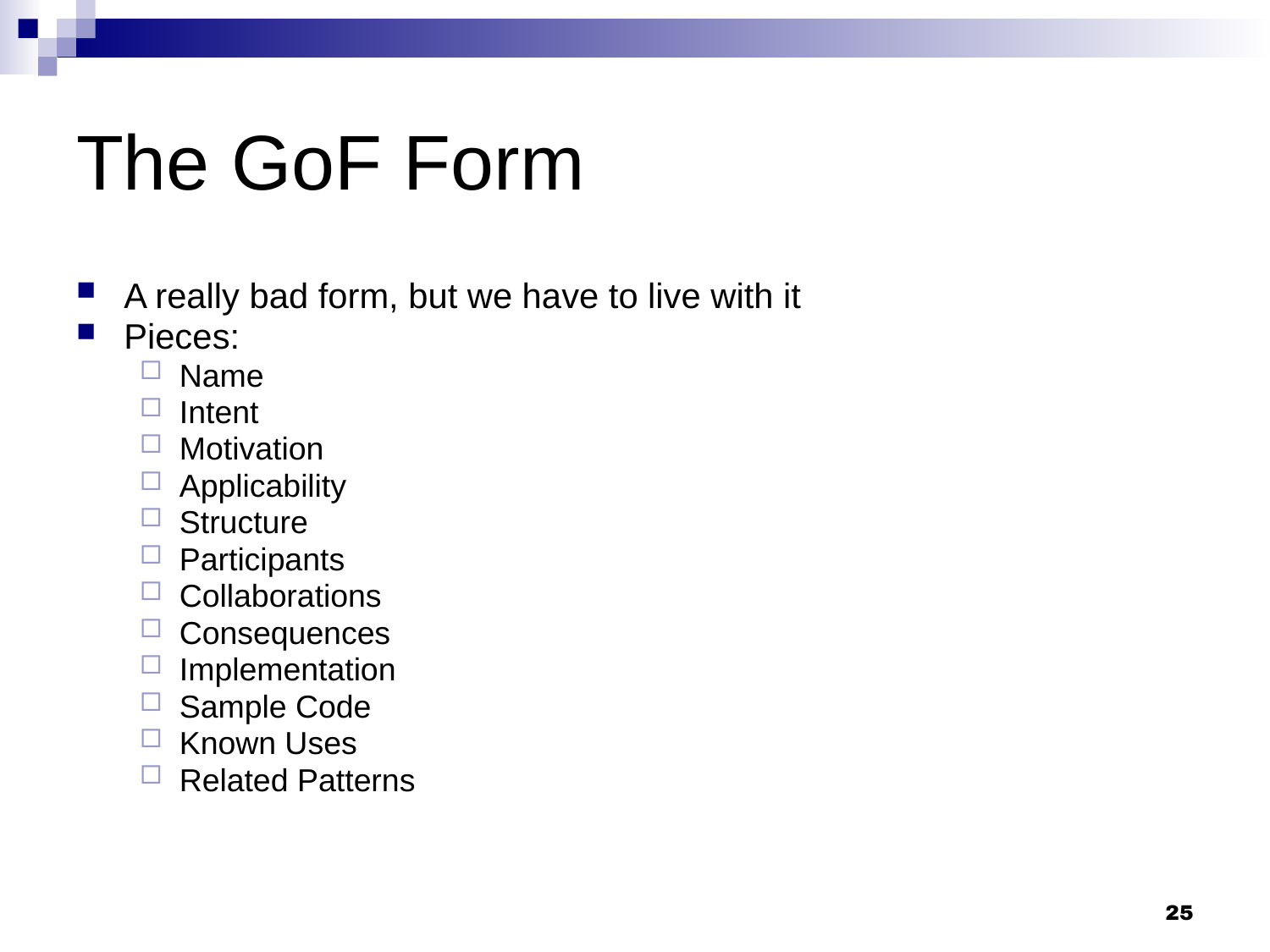

# The GoF Form
A really bad form, but we have to live with it
Pieces:
Name
Intent
Motivation
Applicability
Structure
Participants
Collaborations
Consequences
Implementation
Sample Code
Known Uses
Related Patterns
25